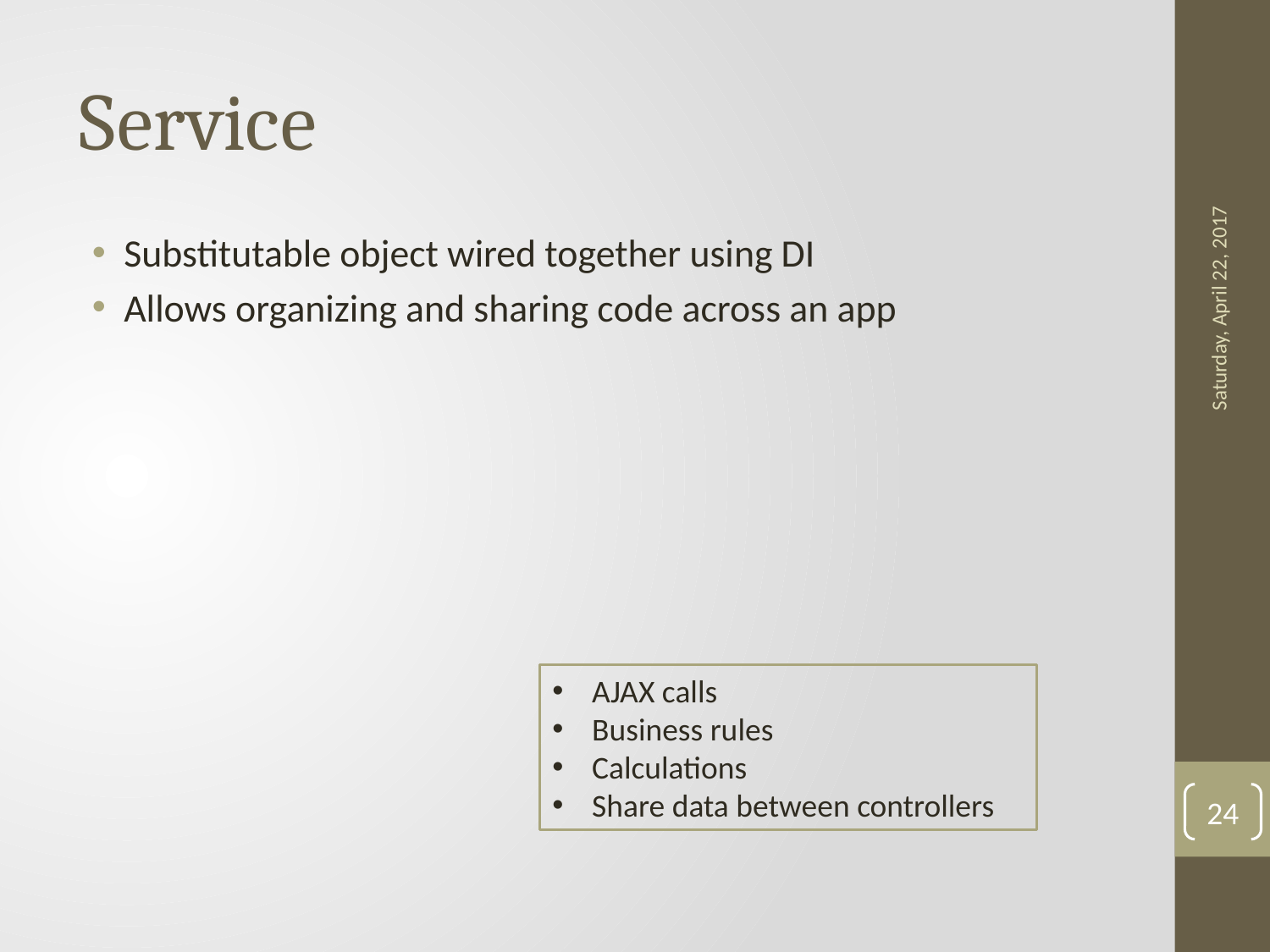

# Service
Substitutable object wired together using DI
Allows organizing and sharing code across an app

Saturday, April 22, 2017

AJAX calls
Business rules
Calculations
Share data between controllers
24